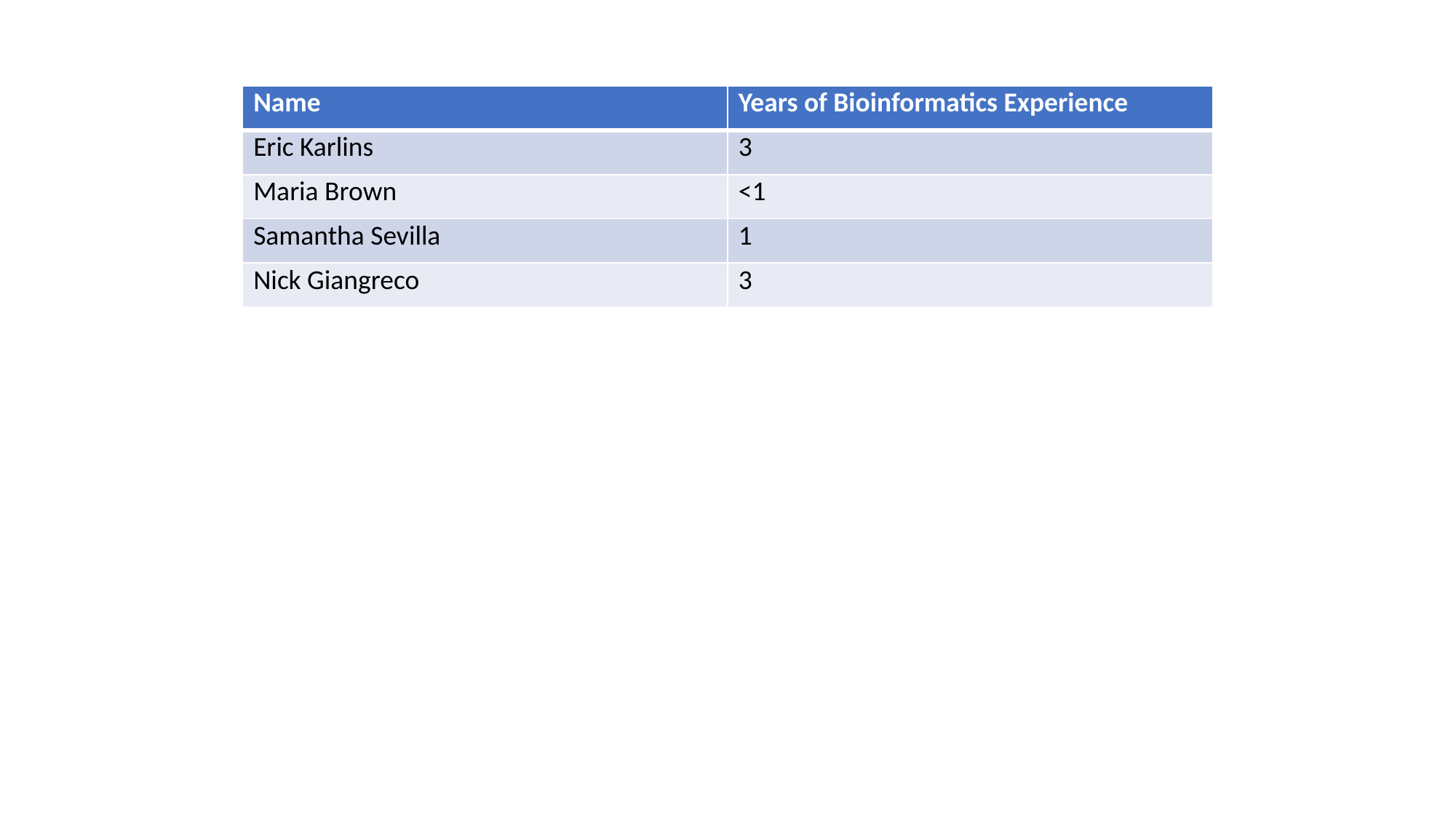

| Name | Years of Bioinformatics Experience |
| --- | --- |
| Eric Karlins | 3 |
| Maria Brown | <1 |
| Samantha Sevilla | 1 |
| Nick Giangreco | 3 |